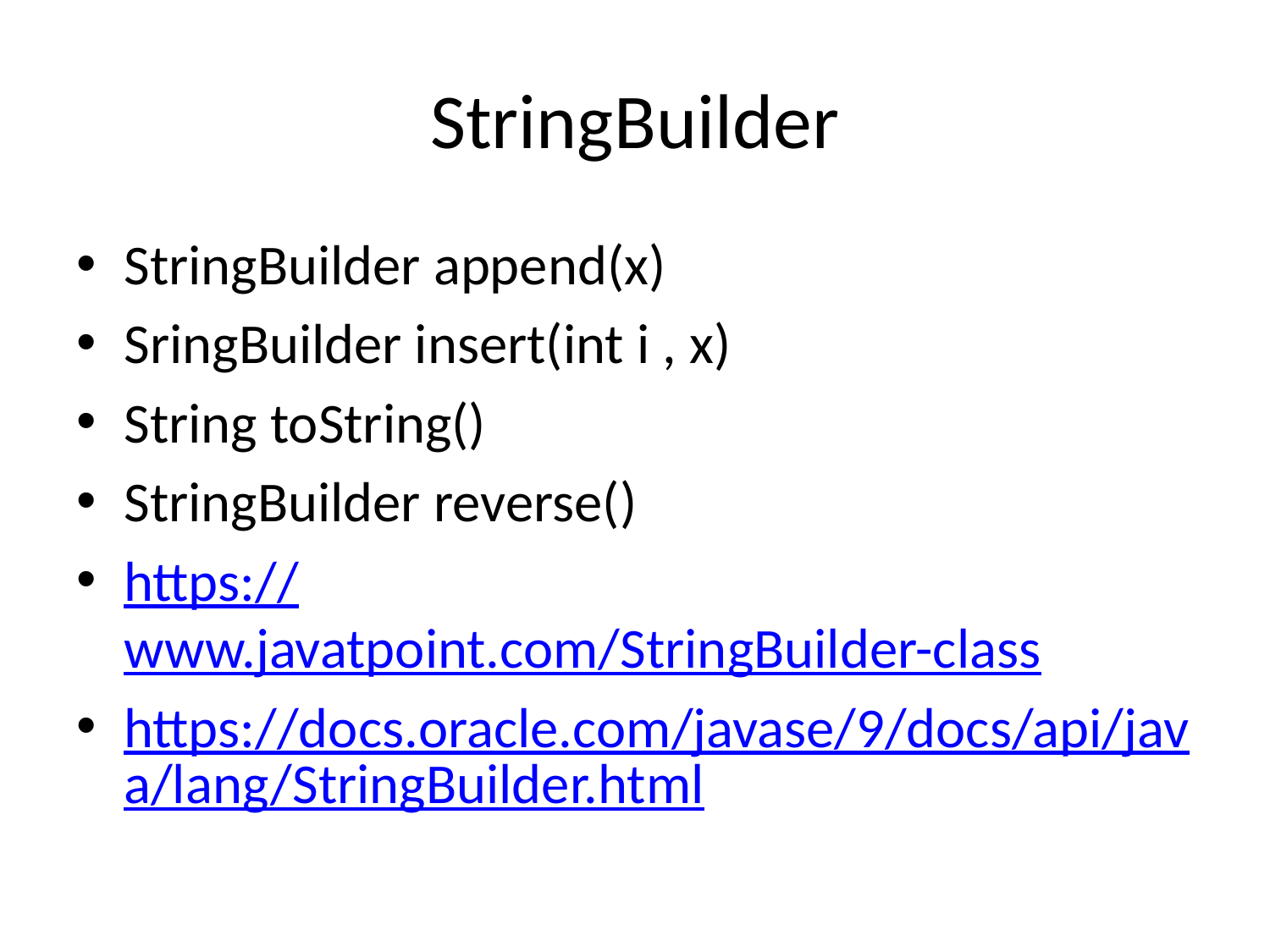

# StringBuilder
StringBuilder append(x)
SringBuilder insert(int i , x)
String toString()
StringBuilder reverse()
https://www.javatpoint.com/StringBuilder-class
https://docs.oracle.com/javase/9/docs/api/java/lang/StringBuilder.html